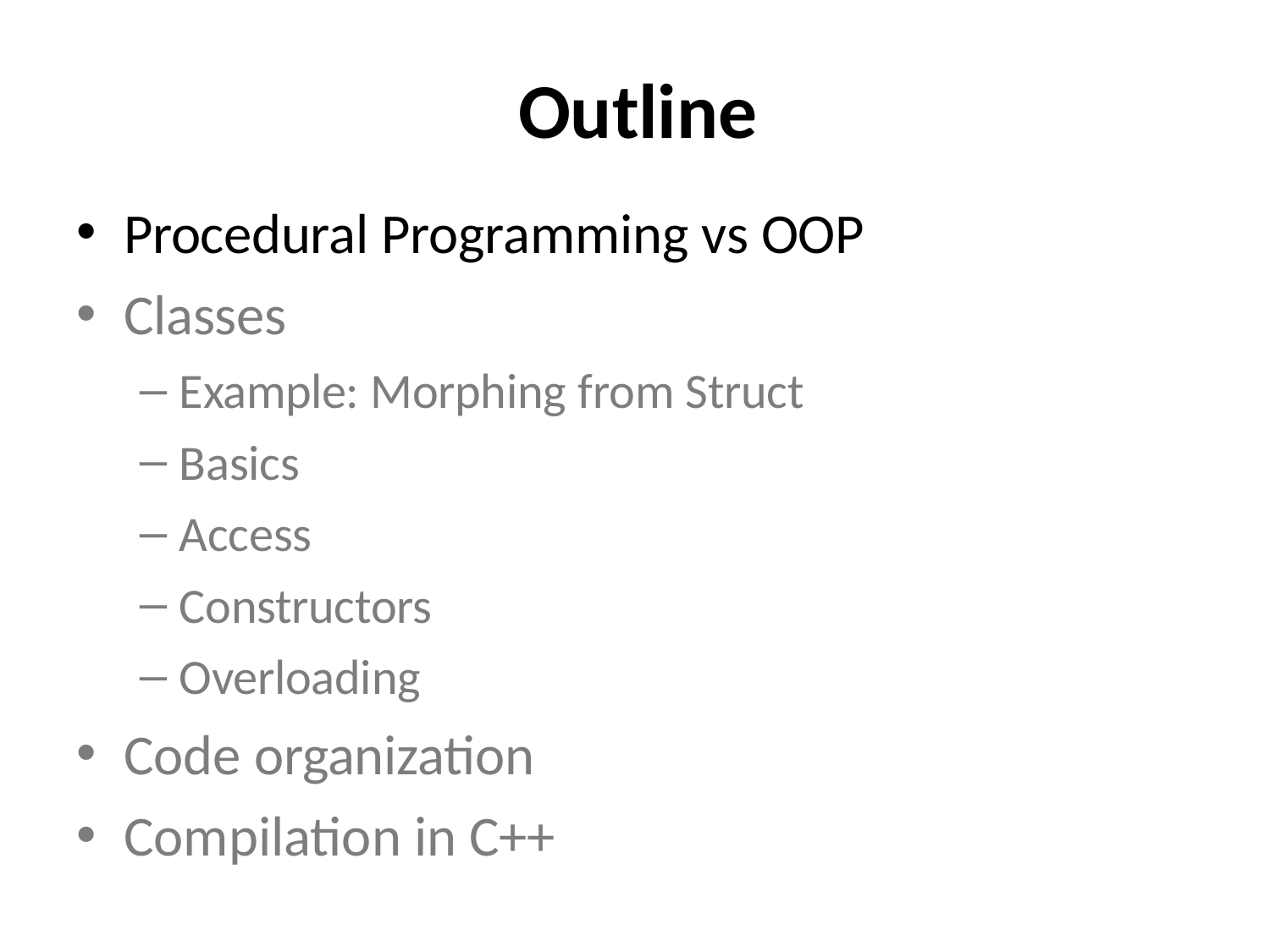

# Outline
Procedural Programming vs OOP
Classes
Example: Morphing from Struct
Basics
Access
Constructors
Overloading
Code organization
Compilation in C++